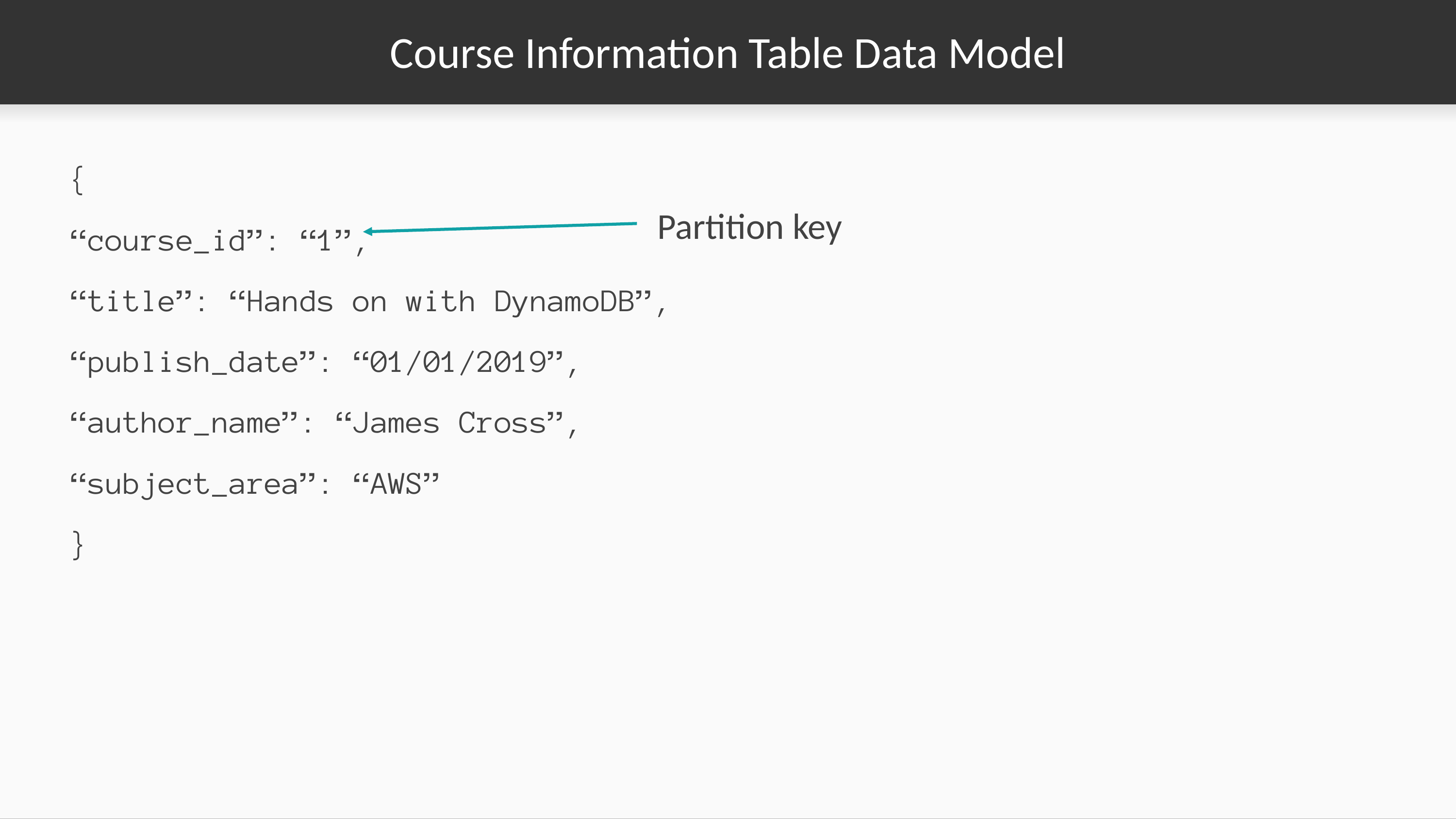

# Course Information Table Data Model
{
“course_id”: “1”,
“title”: “Hands on with DynamoDB”,
“publish_date”: “01/01/2019”,
“author_name”: “James Cross”,
“subject_area”: “AWS”
}

Partition key